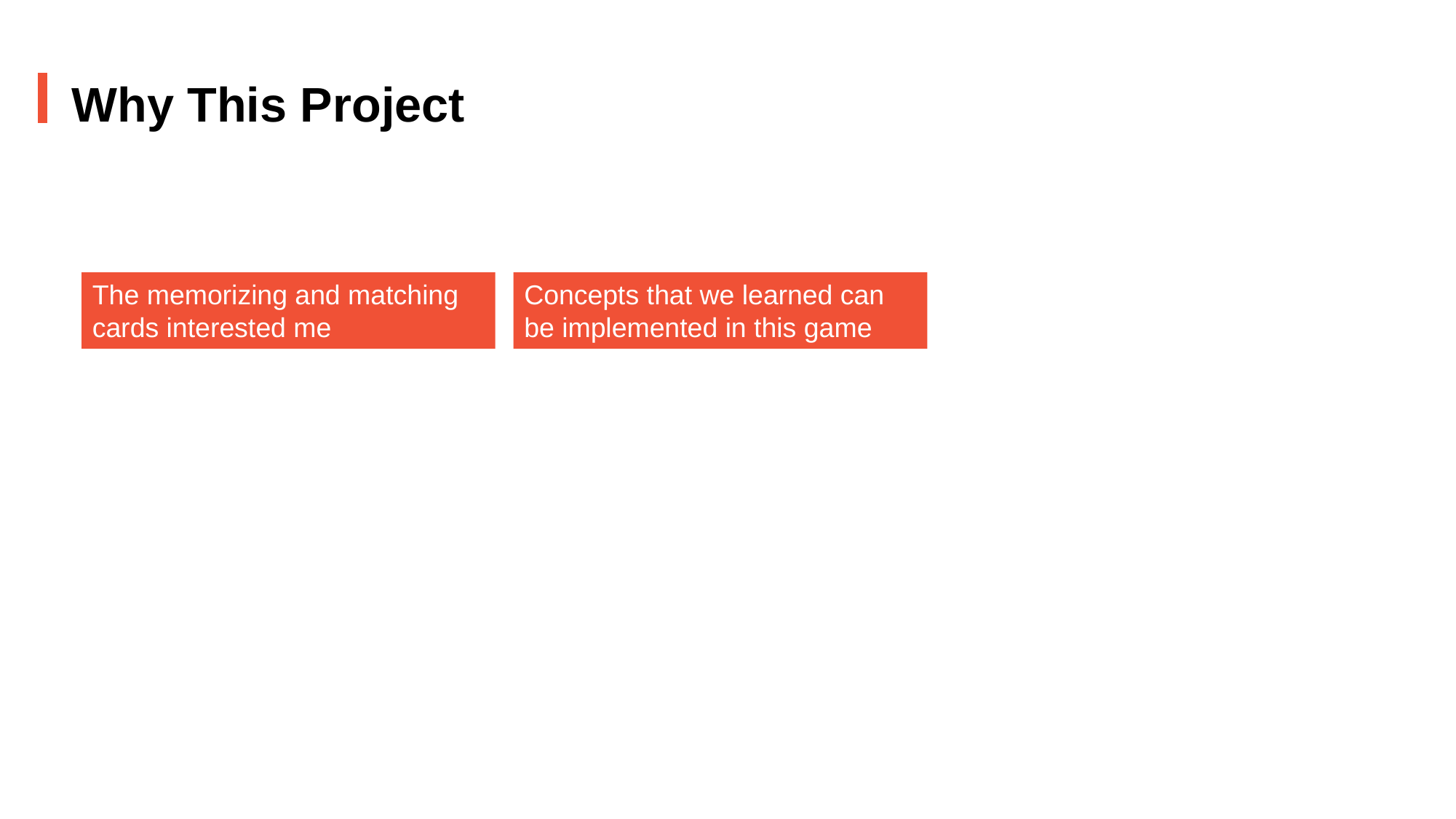

Why This Project

The memorizing and matching cards interested me
Concepts that we learned can be implemented in this game